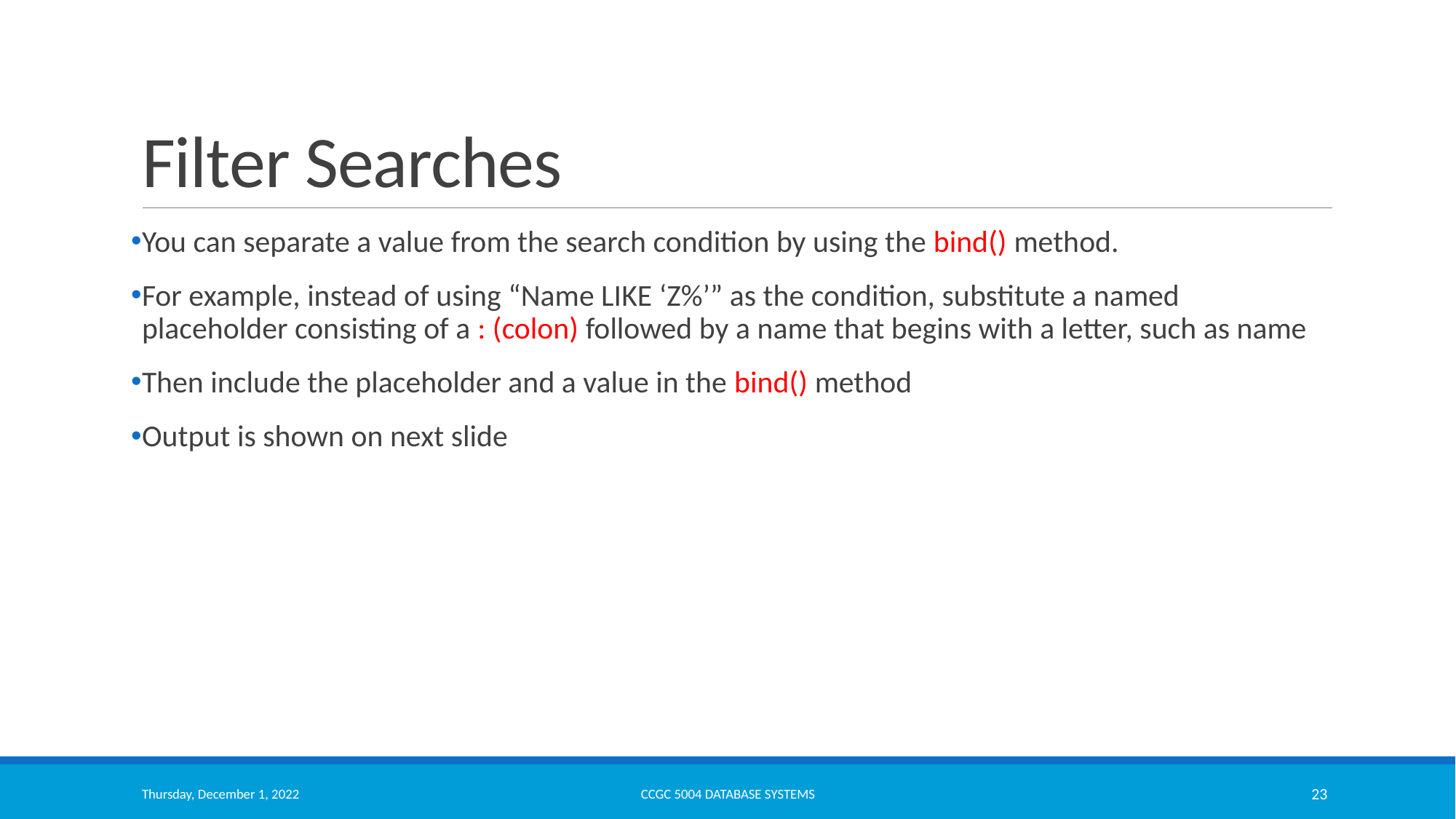

# Filter Searches
You can separate a value from the search condition by using the bind() method.
For example, instead of using “Name LIKE ‘Z%’” as the condition, substitute a named placeholder consisting of a : (colon) followed by a name that begins with a letter, such as name
Then include the placeholder and a value in the bind() method
Output is shown on next slide
Thursday, December 1, 2022
CCGC 5004 Database Systems
23